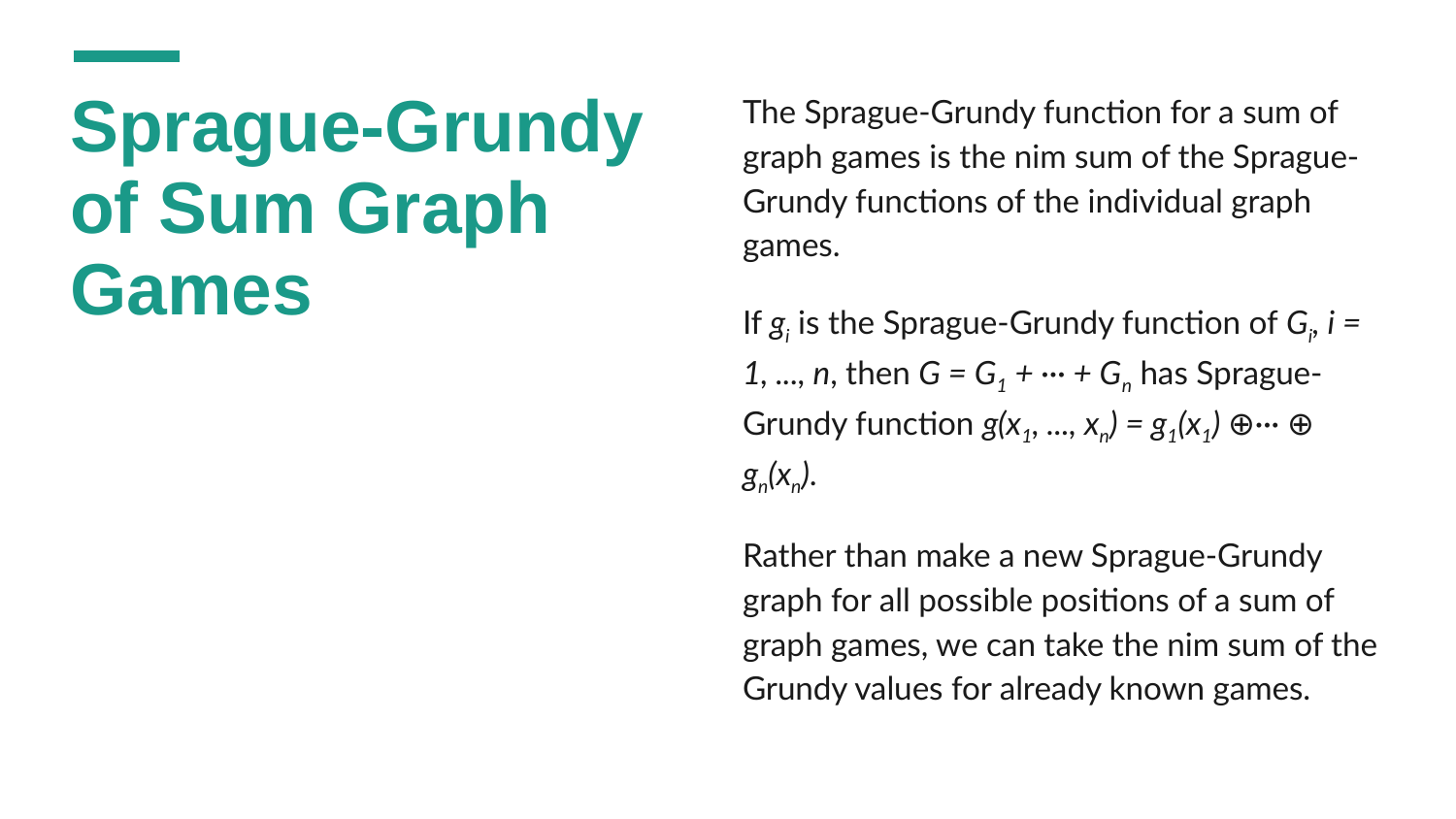

# Sprague-Grundy of Sum Graph Games
The Sprague-Grundy function for a sum of graph games is the nim sum of the Sprague-Grundy functions of the individual graph games.
If gi is the Sprague-Grundy function of Gi, i = 1, ..., n, then G = G1 + ··· + Gn has Sprague-Grundy function g(x1, ..., xn) = g1(x1) ⊕··· ⊕ gn(xn).
Rather than make a new Sprague-Grundy graph for all possible positions of a sum of graph games, we can take the nim sum of the Grundy values for already known games.